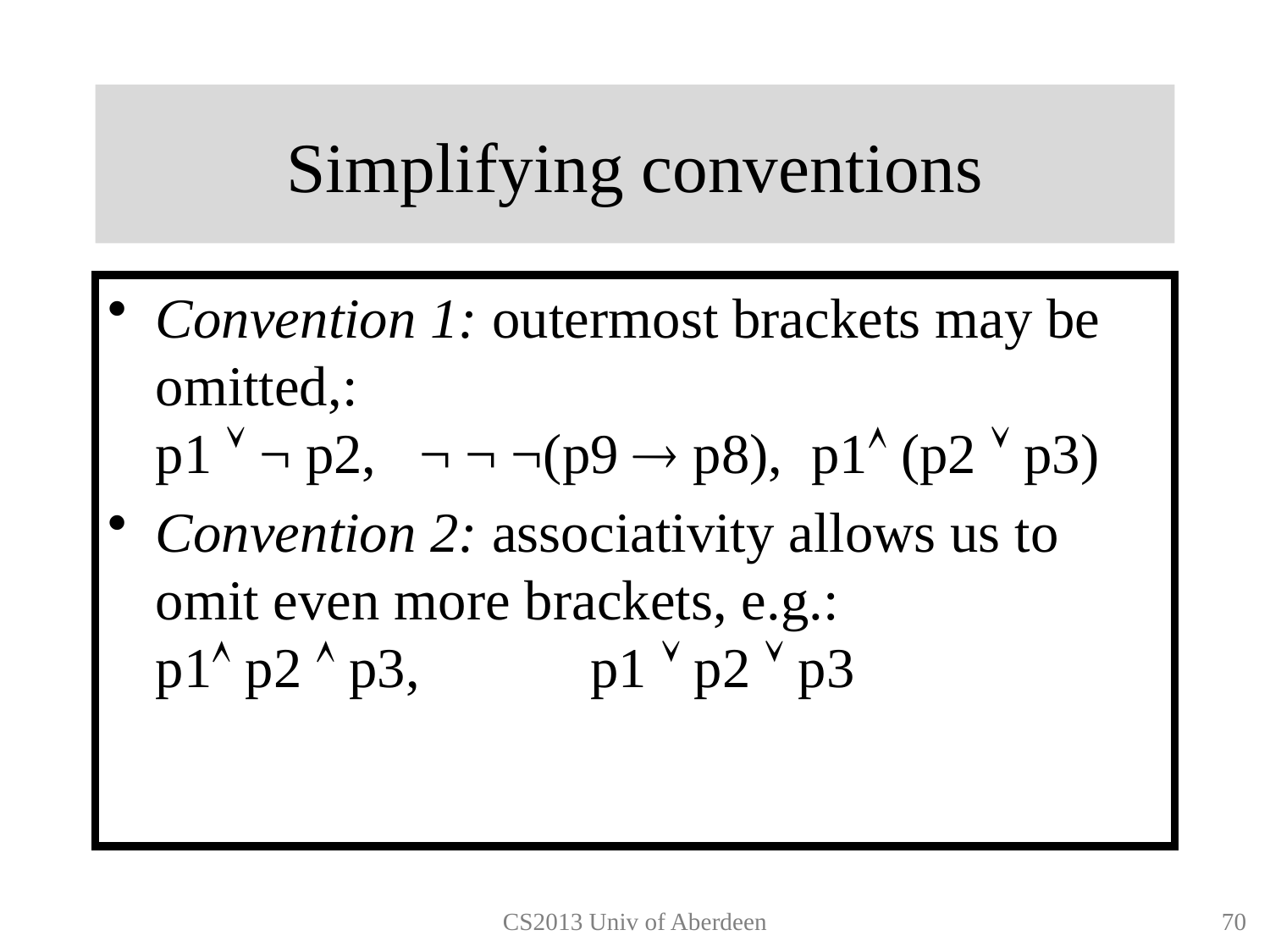

# Simplifying conventions
Convention 1: outermost brackets may be omitted,:
p1 ∨ ¬ p2,   ¬ ¬ ¬(p9 → p8),  p1∧ (p2 ∨ p3)
Convention 2: associativity allows us to omit even more brackets, e.g.:
p1∧ p2 ∧ p3,            p1 ∨ p2 ∨ p3
CS2013 Univ of Aberdeen
70